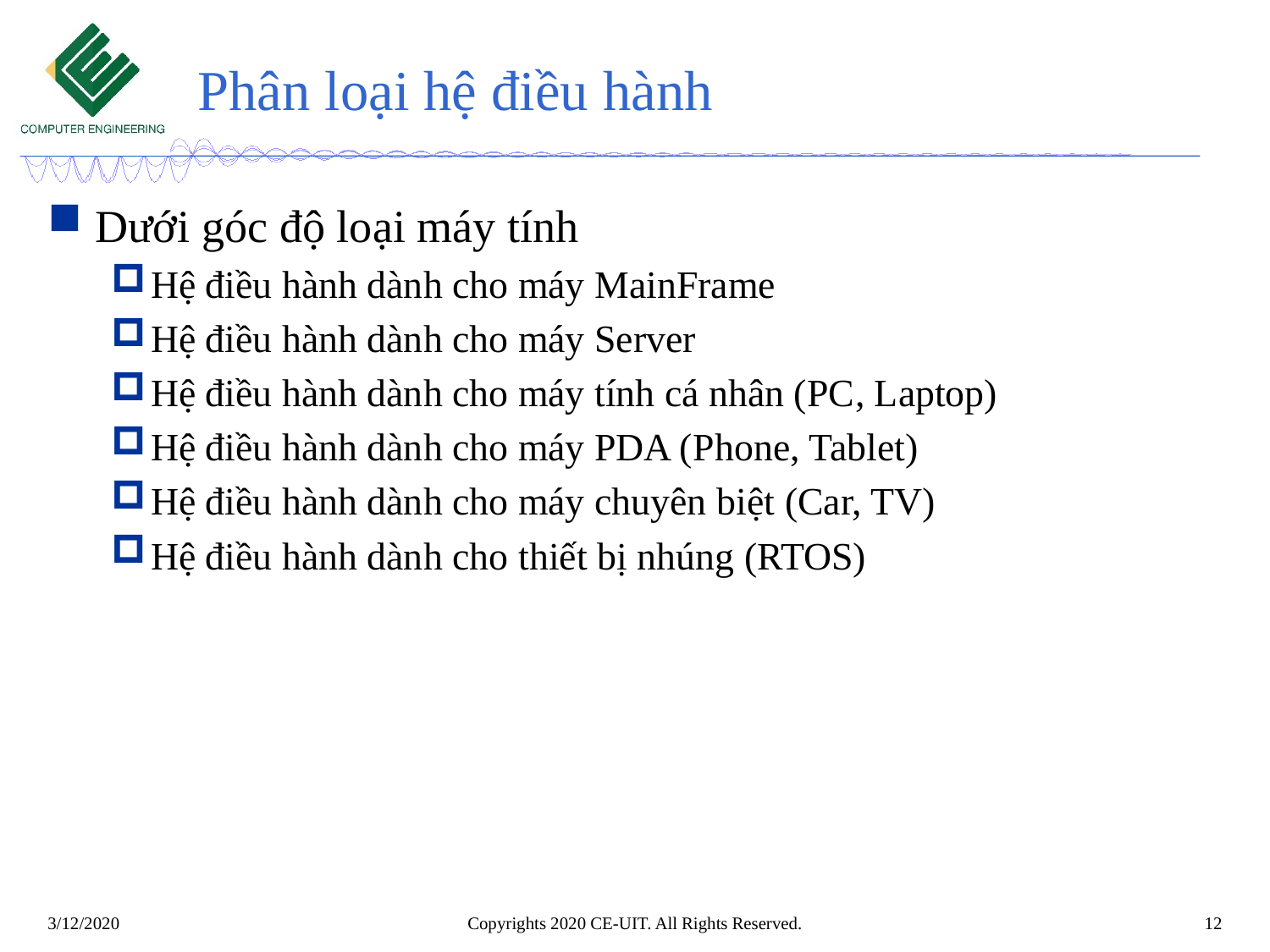

# Phân loại hệ điều hành
Dưới góc độ loại máy tính
Hệ điều hành dành cho máy MainFrame
Hệ điều hành dành cho máy Server
Hệ điều hành dành cho máy tính cá nhân (PC, Laptop)
Hệ điều hành dành cho máy PDA (Phone, Tablet)
Hệ điều hành dành cho máy chuyên biệt (Car, TV)
Hệ điều hành dành cho thiết bị nhúng (RTOS)
Copyrights 2020 CE-UIT. All Rights Reserved.
12
3/12/2020